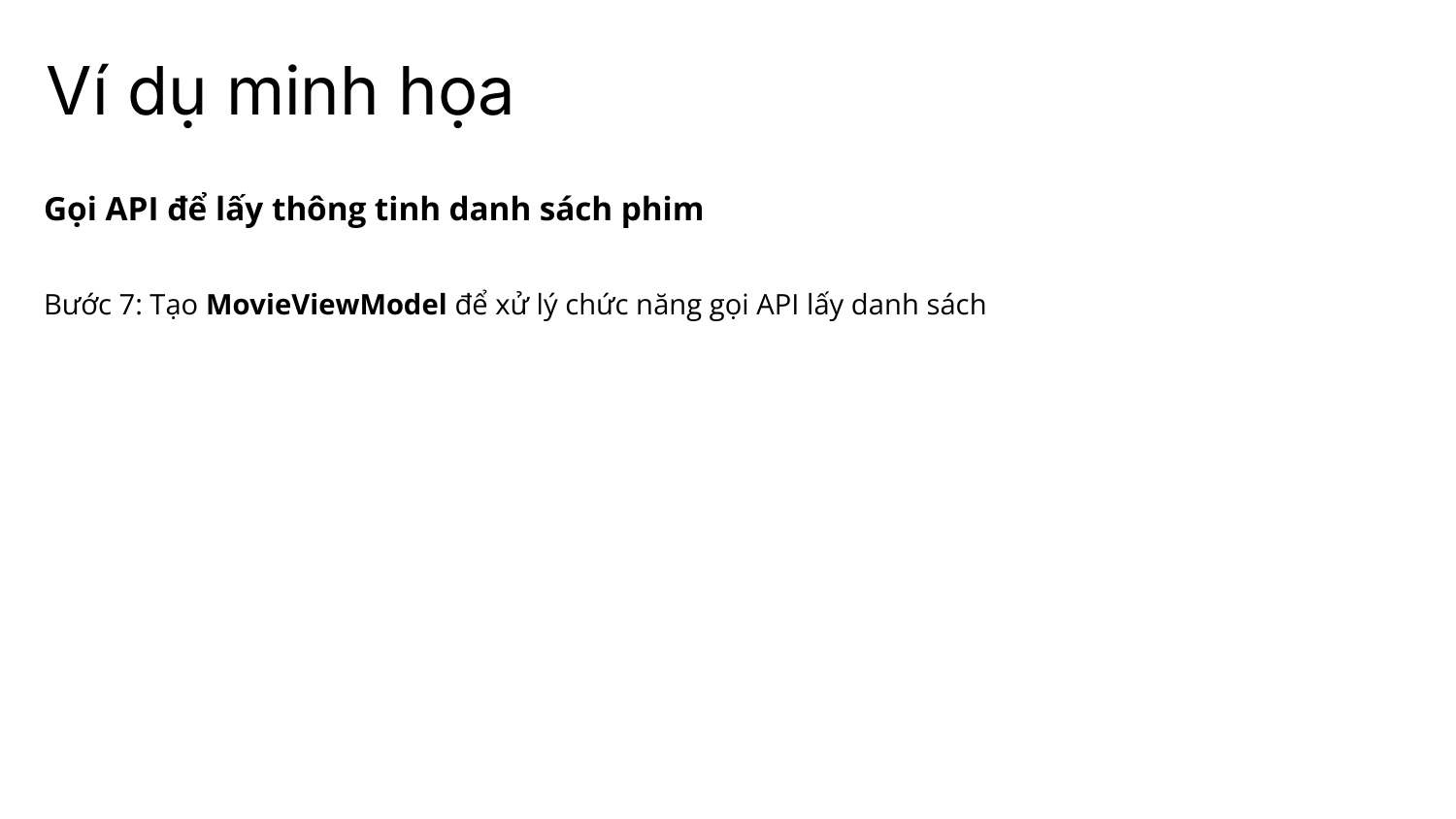

# Ví dụ minh họa
Gọi API để lấy thông tinh danh sách phim
Bước 7: Tạo MovieViewModel để xử lý chức năng gọi API lấy danh sách